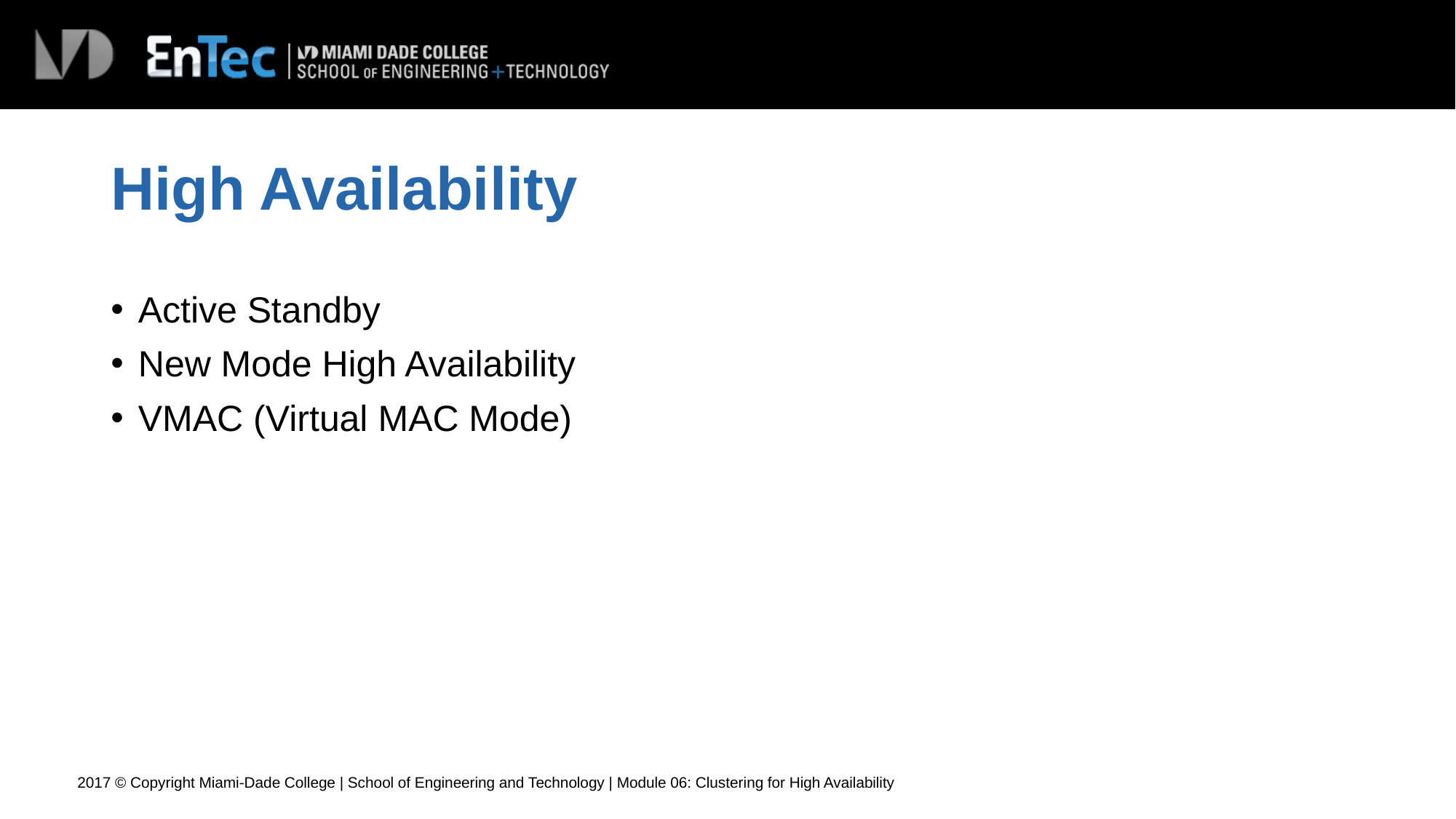

# High Availability
Active Standby
New Mode High Availability
VMAC (Virtual MAC Mode)